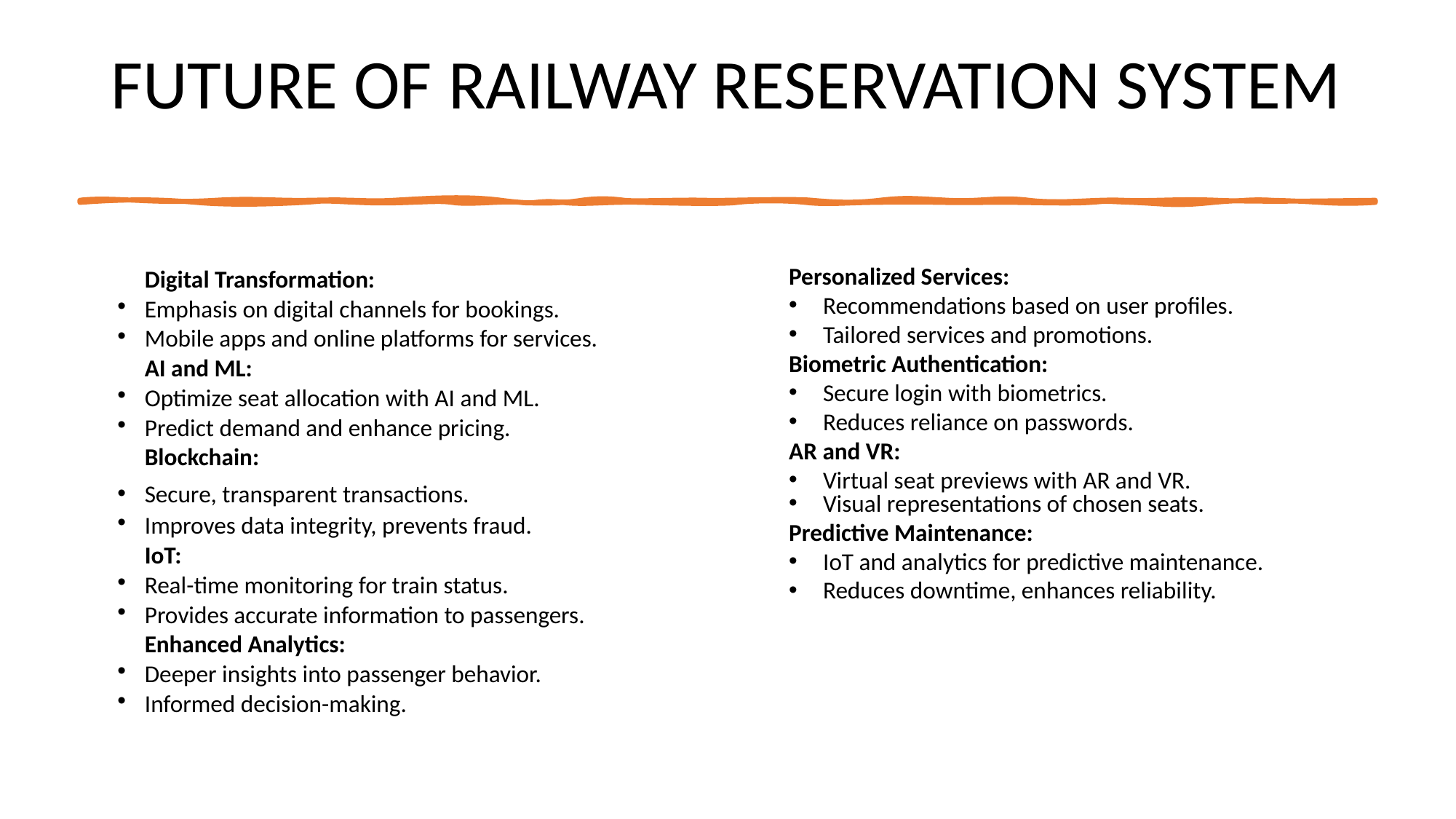

# FUTURE OF RAILWAY RESERVATION SYSTEM

Personalized Services:
Recommendations based on user profiles.
Tailored services and promotions.
Biometric Authentication:
Secure login with biometrics.
Reduces reliance on passwords.
AR and VR:
Virtual seat previews with AR and VR.
Visual representations of chosen seats.
Predictive Maintenance:
IoT and analytics for predictive maintenance.
Reduces downtime, enhances reliability.

Digital Transformation:
Emphasis on digital channels for bookings.
Mobile apps and online platforms for services.
AI and ML:
Optimize seat allocation with AI and ML.
Predict demand and enhance pricing.
Blockchain:
Secure, transparent transactions.
Improves data integrity, prevents fraud.
IoT:
Real-time monitoring for train status.
Provides accurate information to passengers.
Enhanced Analytics:
Deeper insights into passenger behavior.
Informed decision-making.